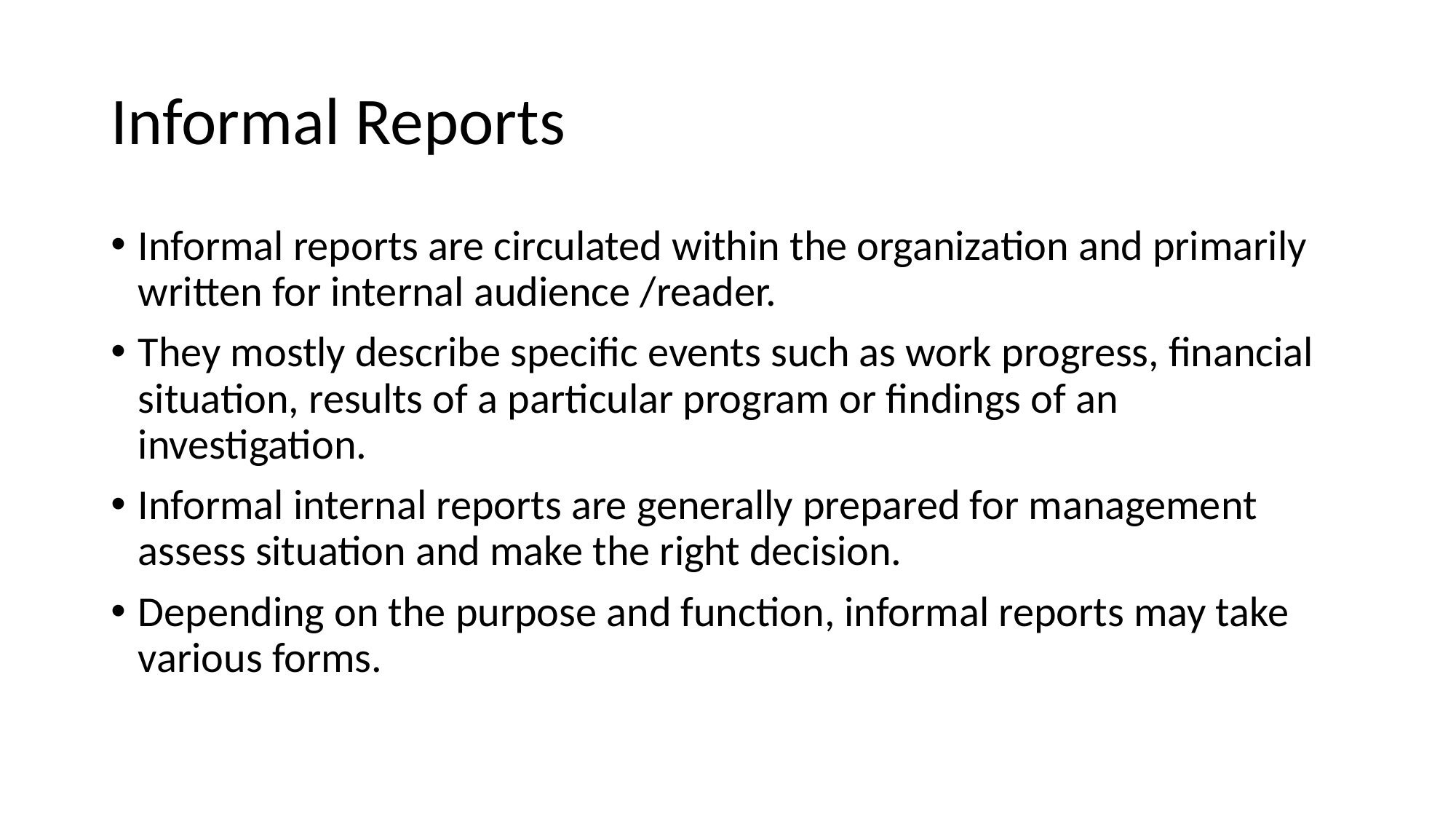

# Informal Reports
Informal reports are circulated within the organization and primarily written for internal audience /reader.
They mostly describe specific events such as work progress, financial situation, results of a particular program or findings of an investigation.
Informal internal reports are generally prepared for management assess situation and make the right decision.
Depending on the purpose and function, informal reports may take various forms.